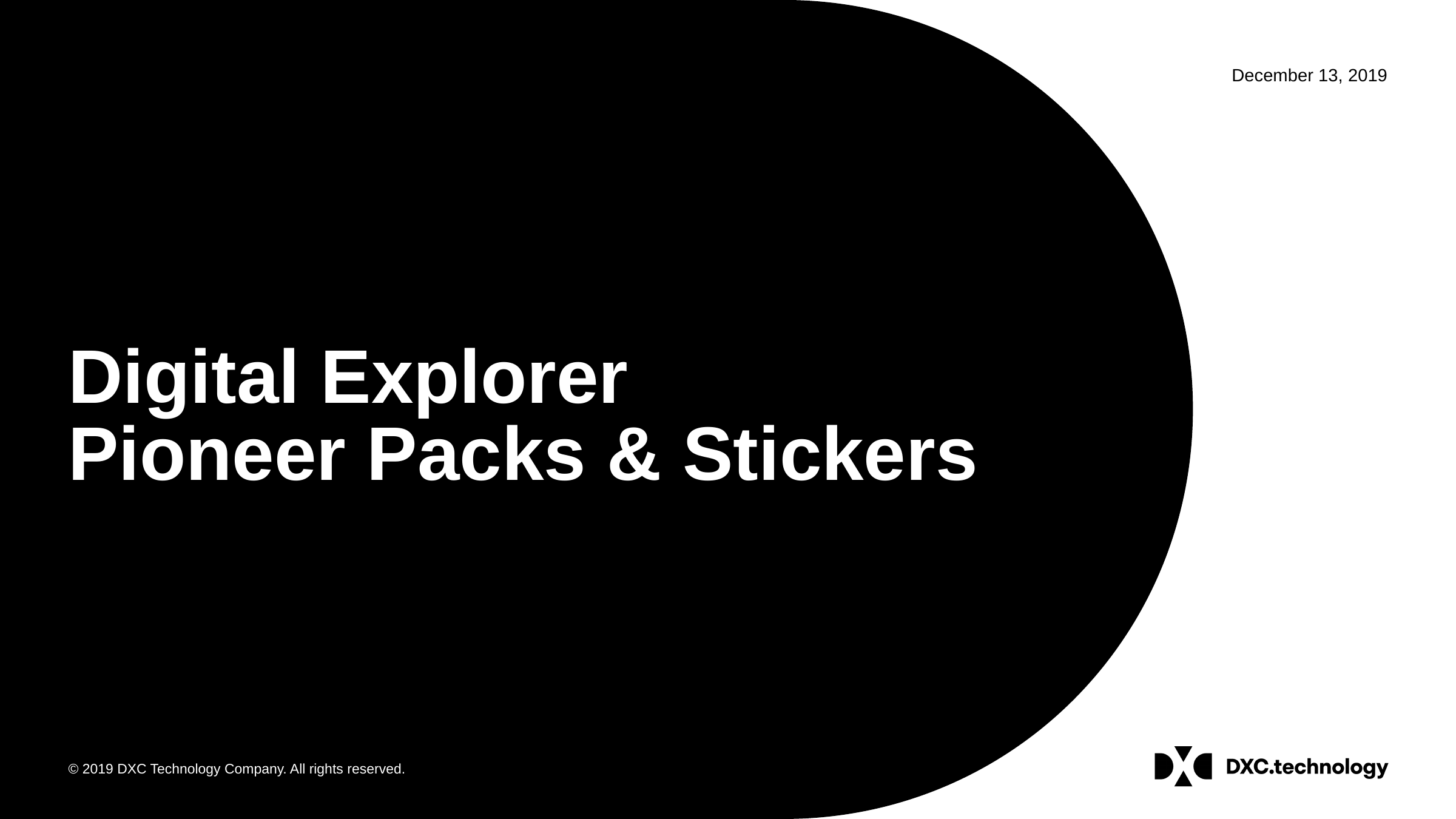

# Digital Explorer Pioneer Packs & Stickers